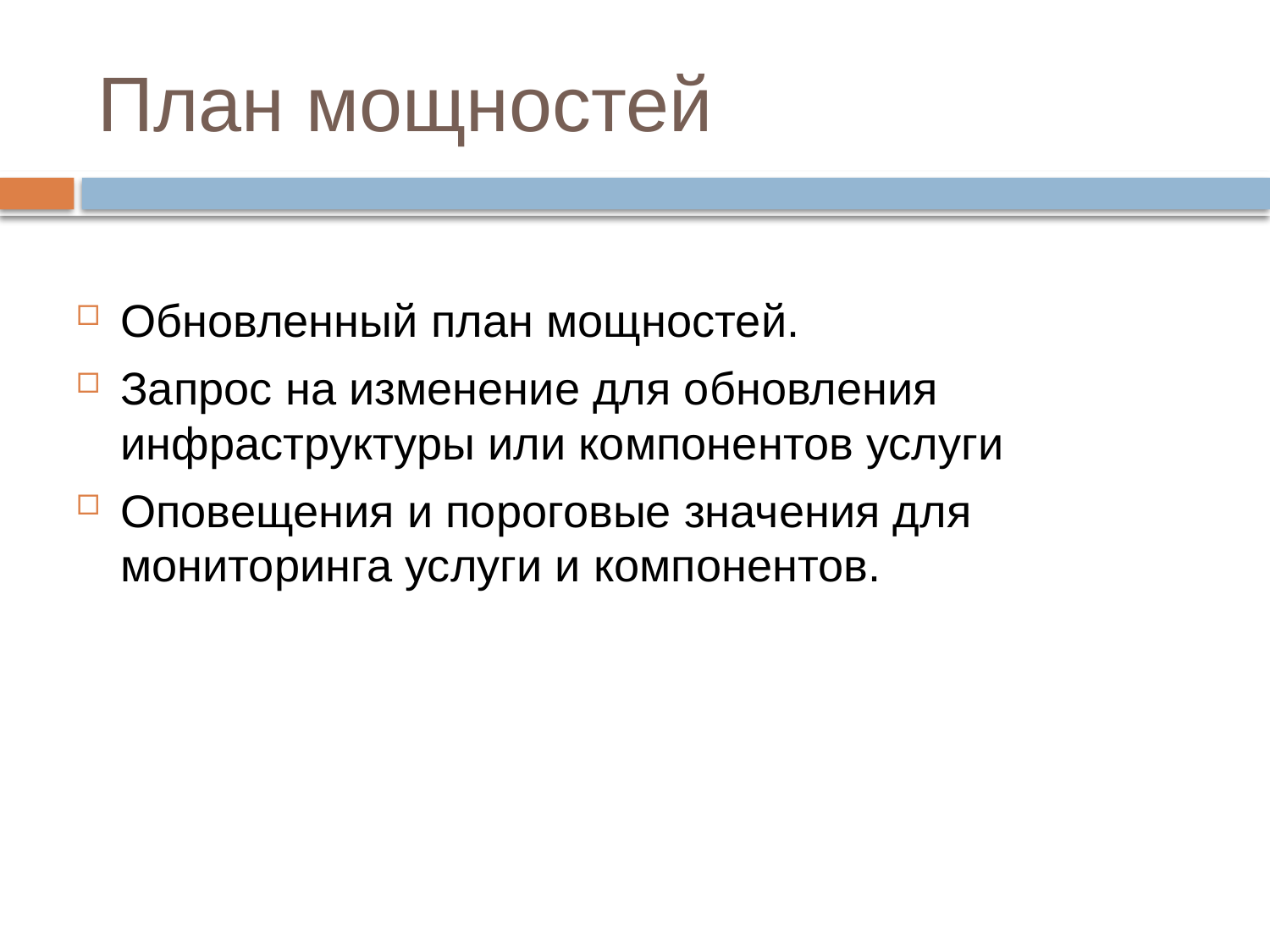

# План мощностей
Обновленный план мощностей.
Запрос на изменение для обновления инфраструктуры или компонентов услуги
Оповещения и пороговые значения для мониторинга услуги и компонентов.